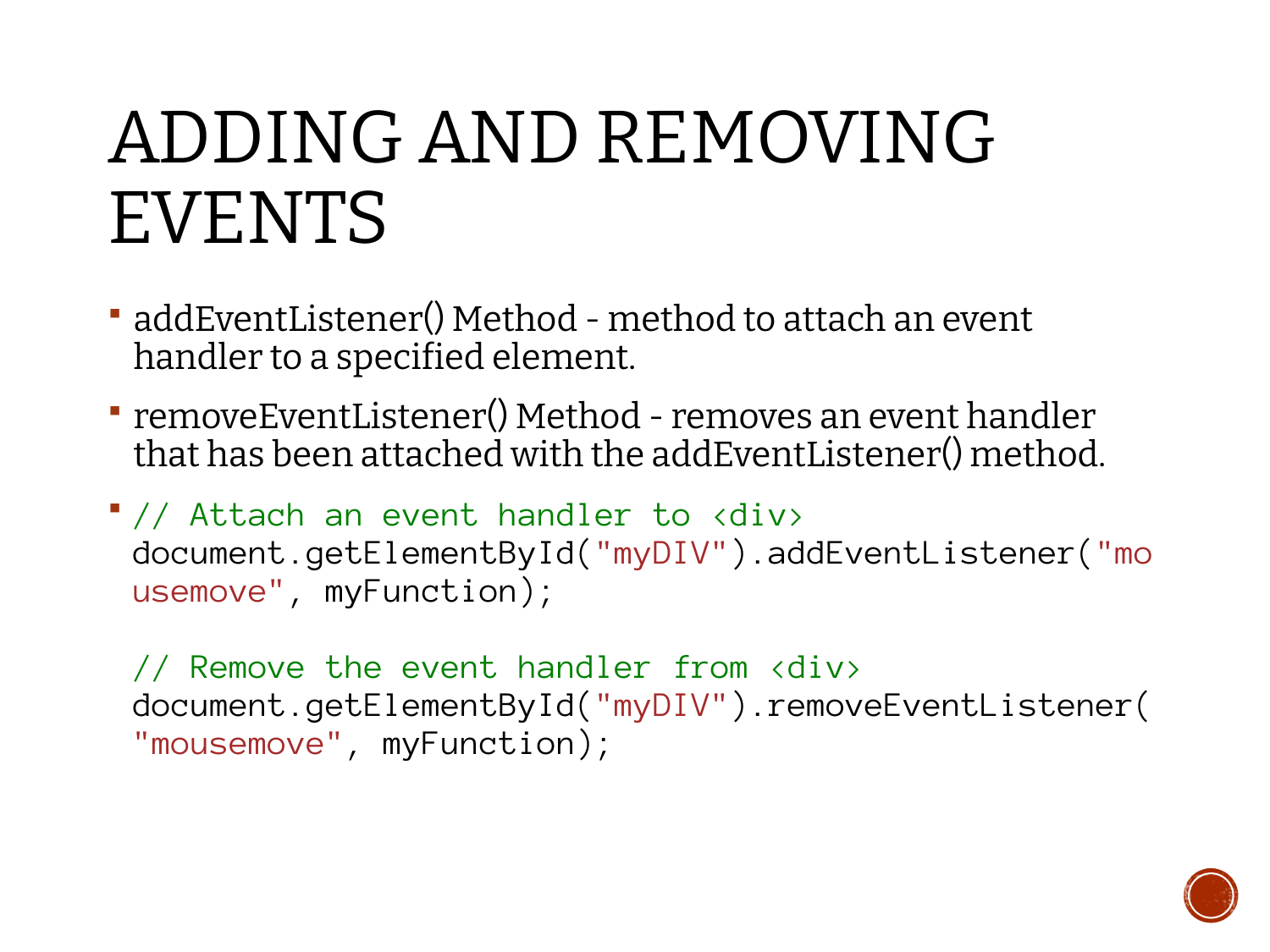

# Adding and removing events
addEventListener() Method - method to attach an event handler to a specified element.
removeEventListener() Method - removes an event handler that has been attached with the addEventListener() method.
// Attach an event handler to <div>
document.getElementById("myDIV").addEventListener("mousemove", myFunction);
// Remove the event handler from <div>
document.getElementById("myDIV").removeEventListener("mousemove", myFunction);